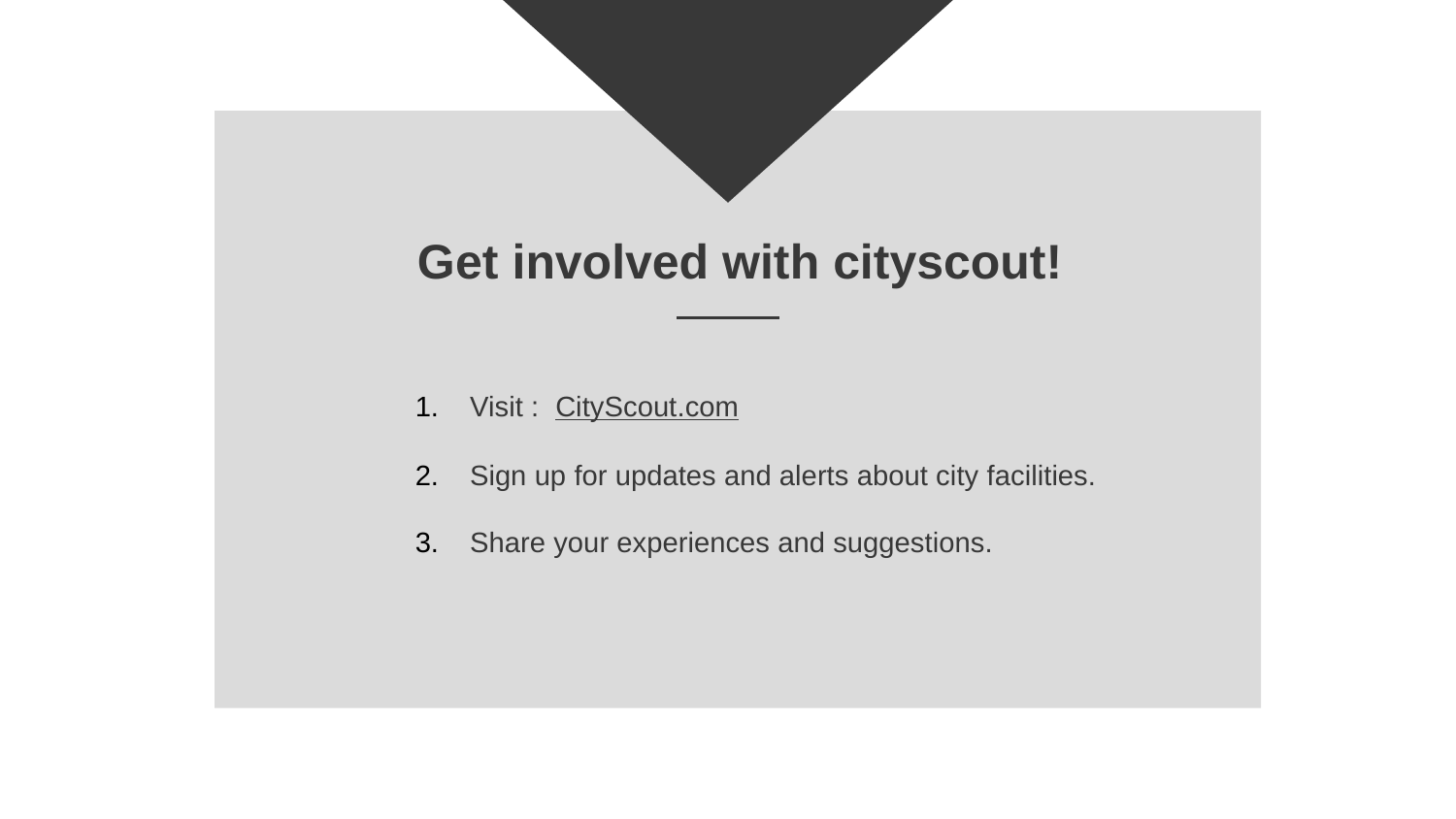

# Get involved with cityscout!
Visit :  CityScout.com

Sign up for updates and alerts about city facilities.

Share your experiences and suggestions.